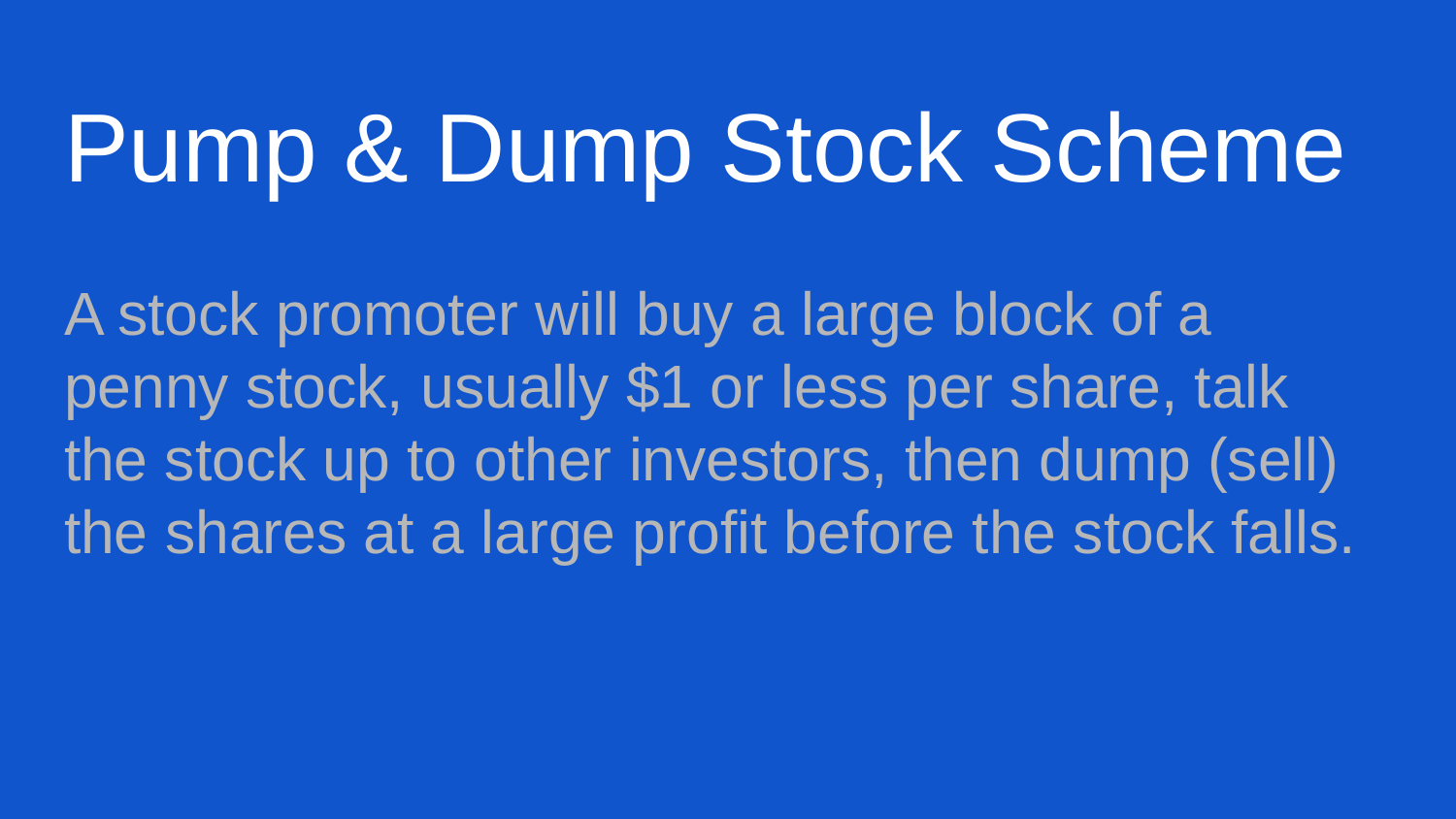

# Pump & Dump Stock Scheme

A stock promoter will buy a large block of a penny stock, usually $1 or less per share, talk the stock up to other investors, then dump (sell) the shares at a large profit before the stock falls.